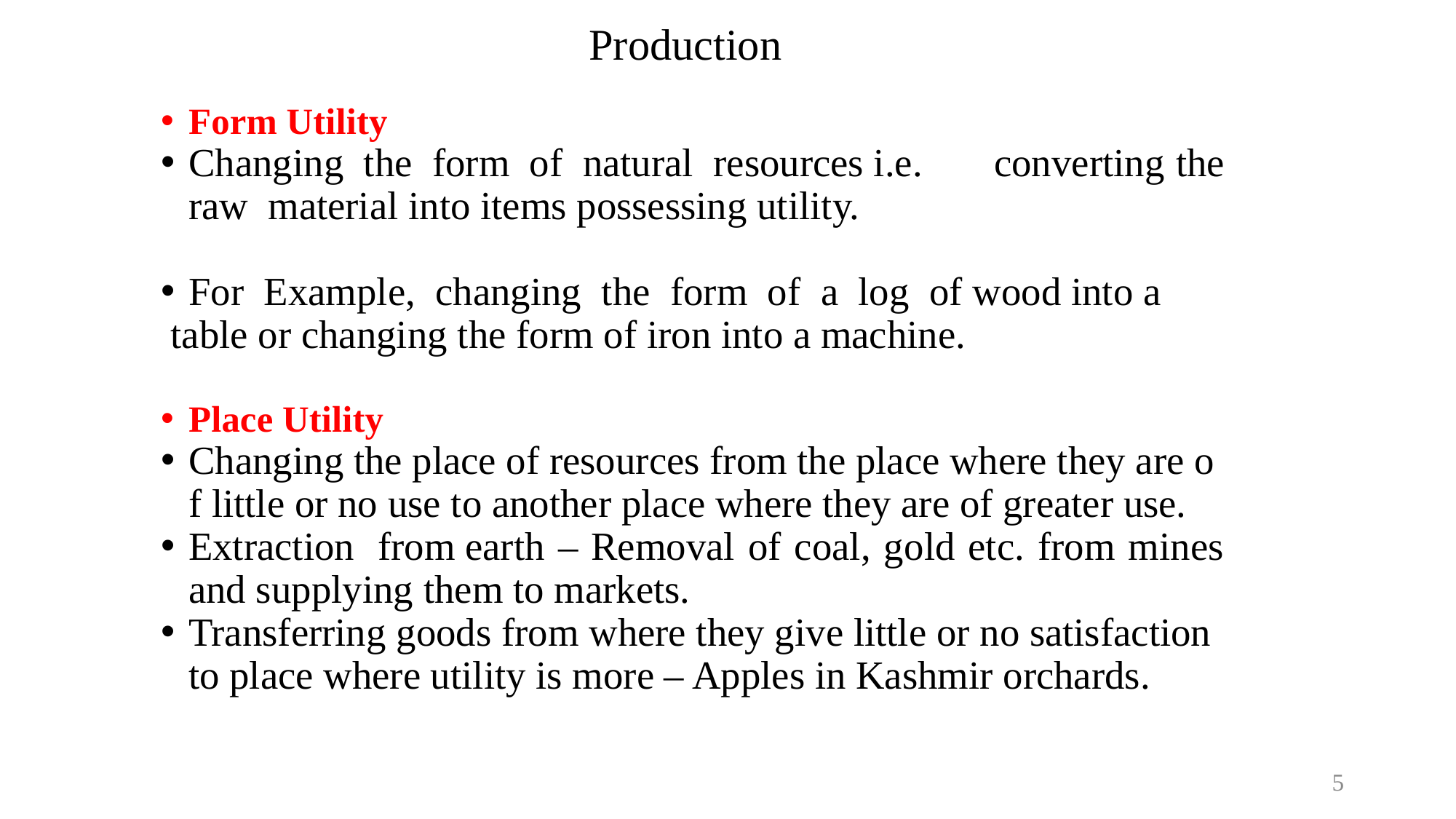

# Production
Form Utility
Changing  the  form  of  natural  resources i.e. converting the raw  material into items possessing utility.

For  Example,  changing  the  form  of  a  log  of wood into a
 table or changing the form of iron into a machine.

Place Utility
Changing the place of resources from the place where they are of little or no use to another place where they are of greater use.
Extraction  from earth – Removal of coal, gold etc. from mines and supplying them to markets.
Transferring goods from where they give little or no satisfaction to place where utility is more – Apples in Kashmir orchards.

5